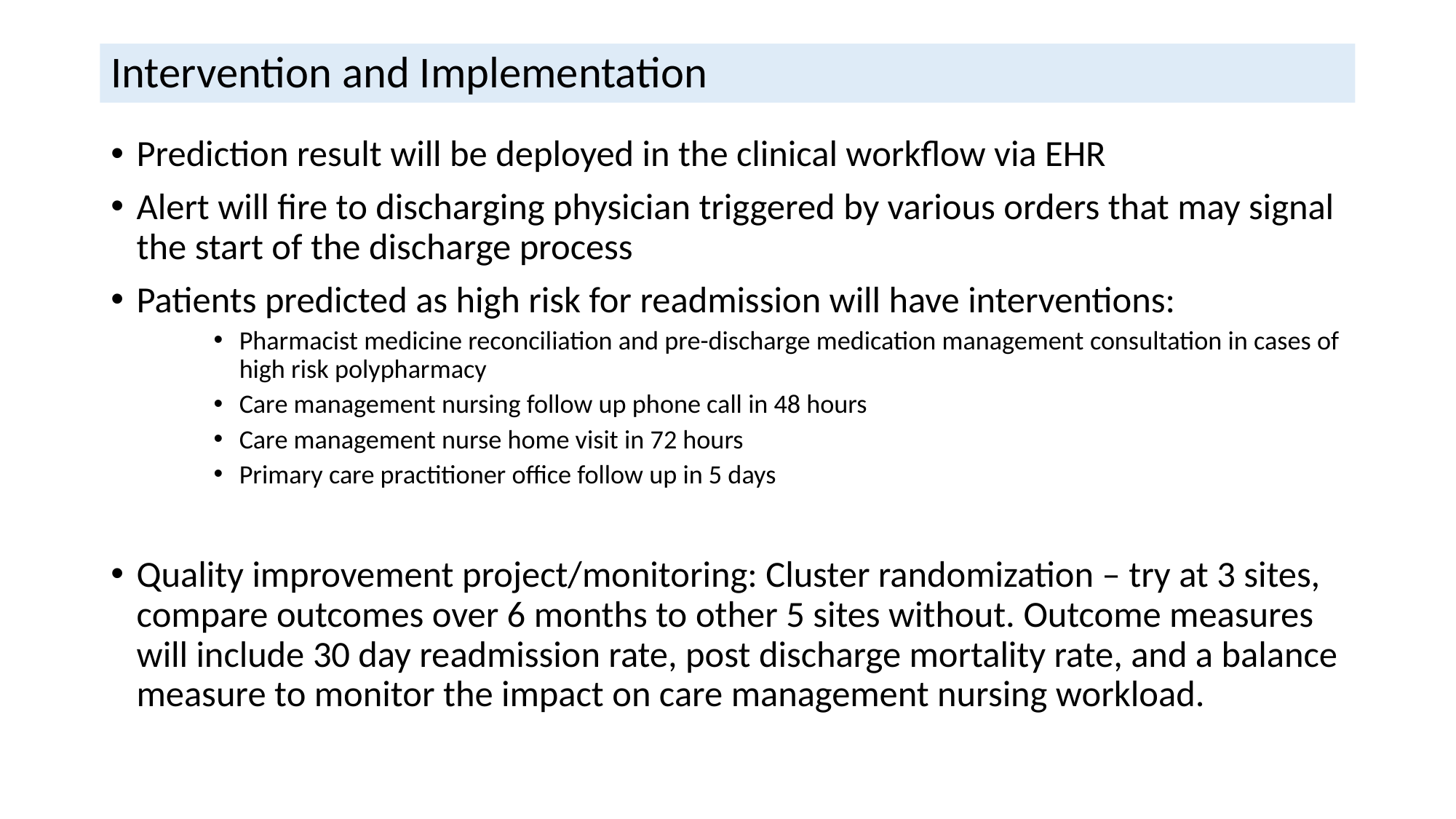

# Intervention and Implementation
Prediction result will be deployed in the clinical workflow via EHR
Alert will fire to discharging physician triggered by various orders that may signal the start of the discharge process
Patients predicted as high risk for readmission will have interventions:
Pharmacist medicine reconciliation and pre-discharge medication management consultation in cases of high risk polypharmacy
Care management nursing follow up phone call in 48 hours
Care management nurse home visit in 72 hours
Primary care practitioner office follow up in 5 days

Quality improvement project/monitoring: Cluster randomization – try at 3 sites, compare outcomes over 6 months to other 5 sites without. Outcome measures will include 30 day readmission rate, post discharge mortality rate, and a balance measure to monitor the impact on care management nursing workload.